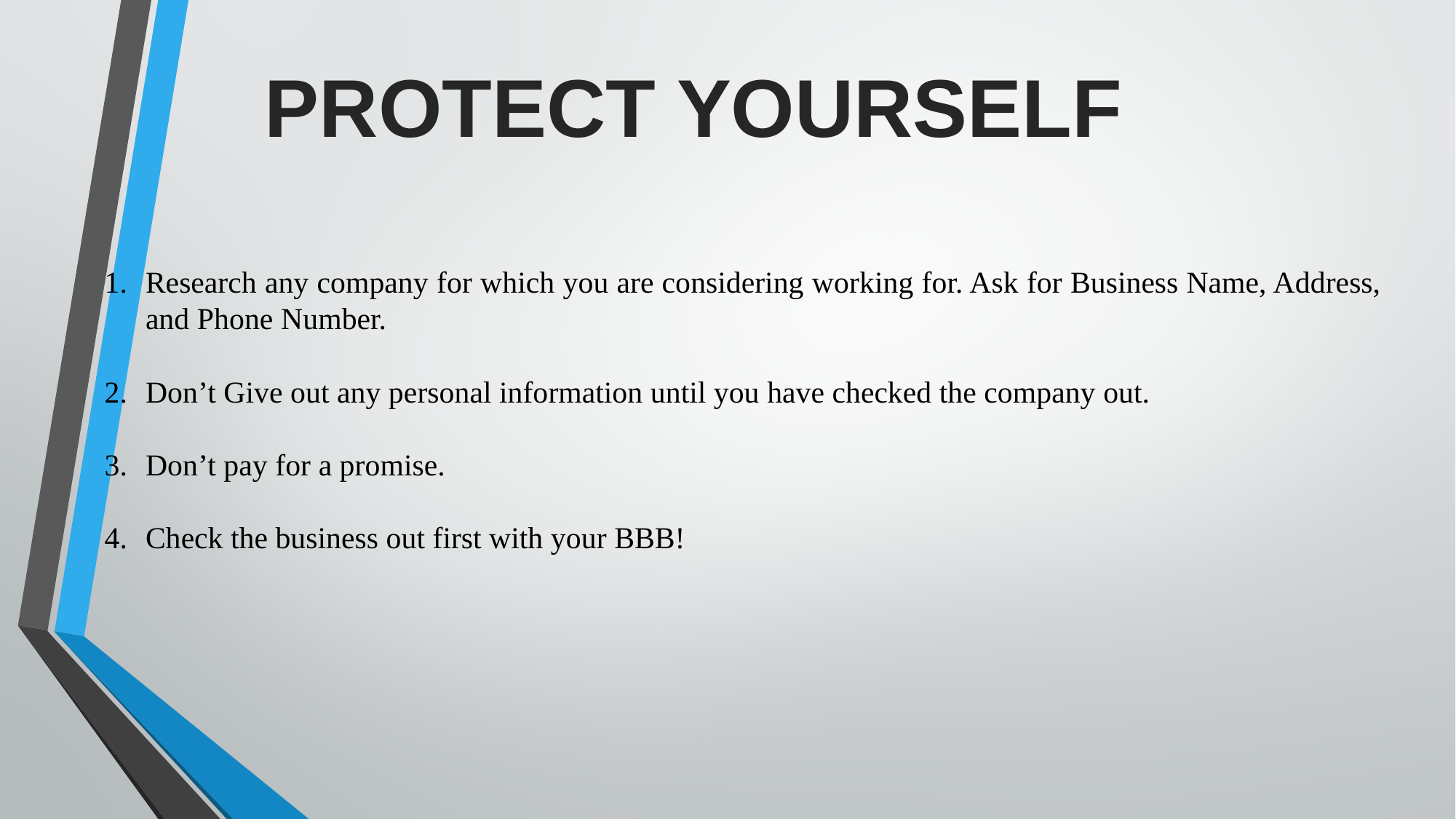

PROTECT YOURSELF
Research any company for which you are considering working for. Ask for Business Name, Address, and Phone Number.

Don’t Give out any personal information until you have checked the company out.

Don’t pay for a promise.

Check the business out first with your BBB!